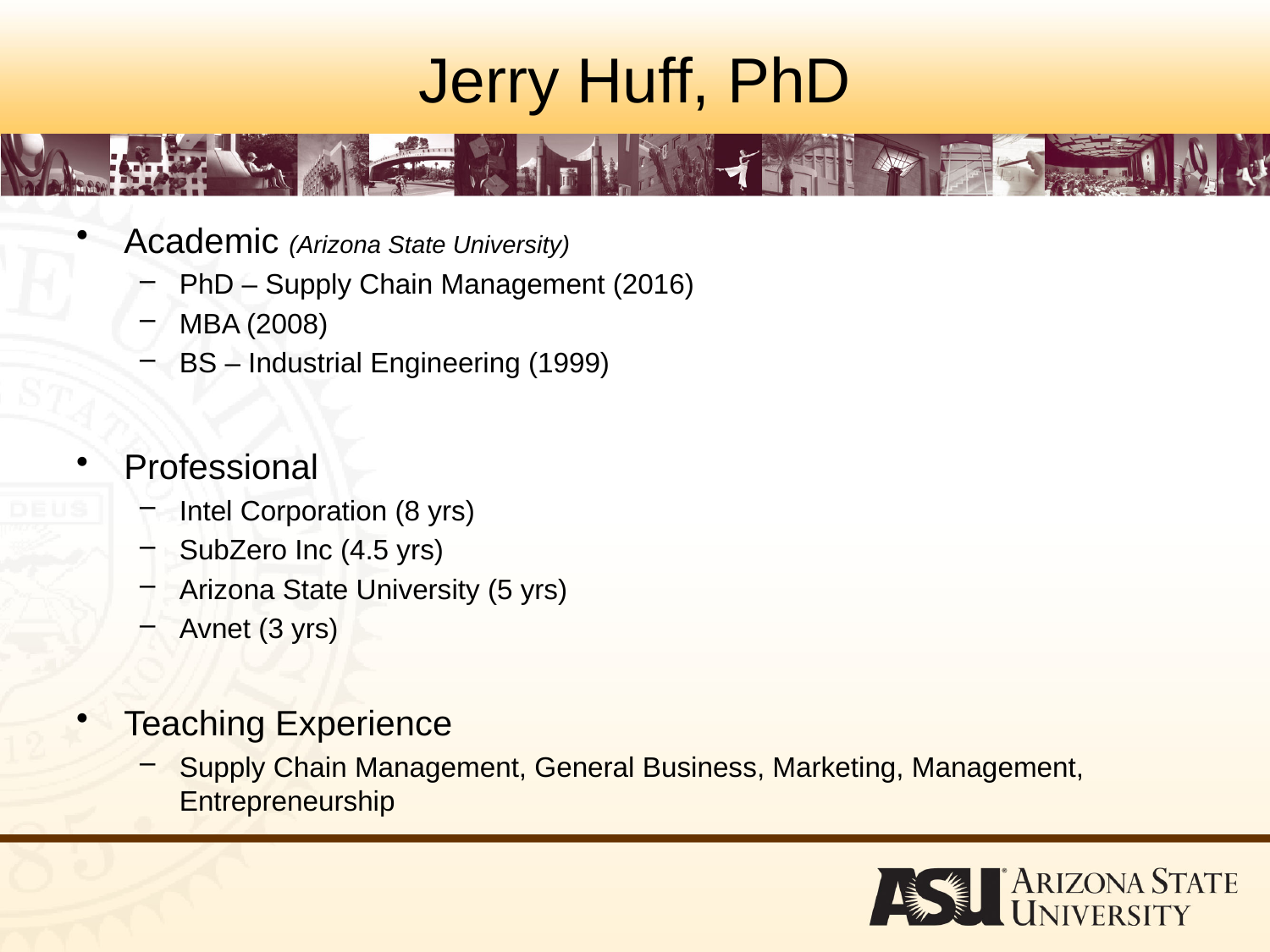

# Jerry Huff, PhD
Academic (Arizona State University)
PhD – Supply Chain Management (2016)
MBA (2008)
BS – Industrial Engineering (1999)

Professional
Intel Corporation (8 yrs)
SubZero Inc (4.5 yrs)
Arizona State University (5 yrs)
Avnet (3 yrs)

Teaching Experience
Supply Chain Management, General Business, Marketing, Management, Entrepreneurship